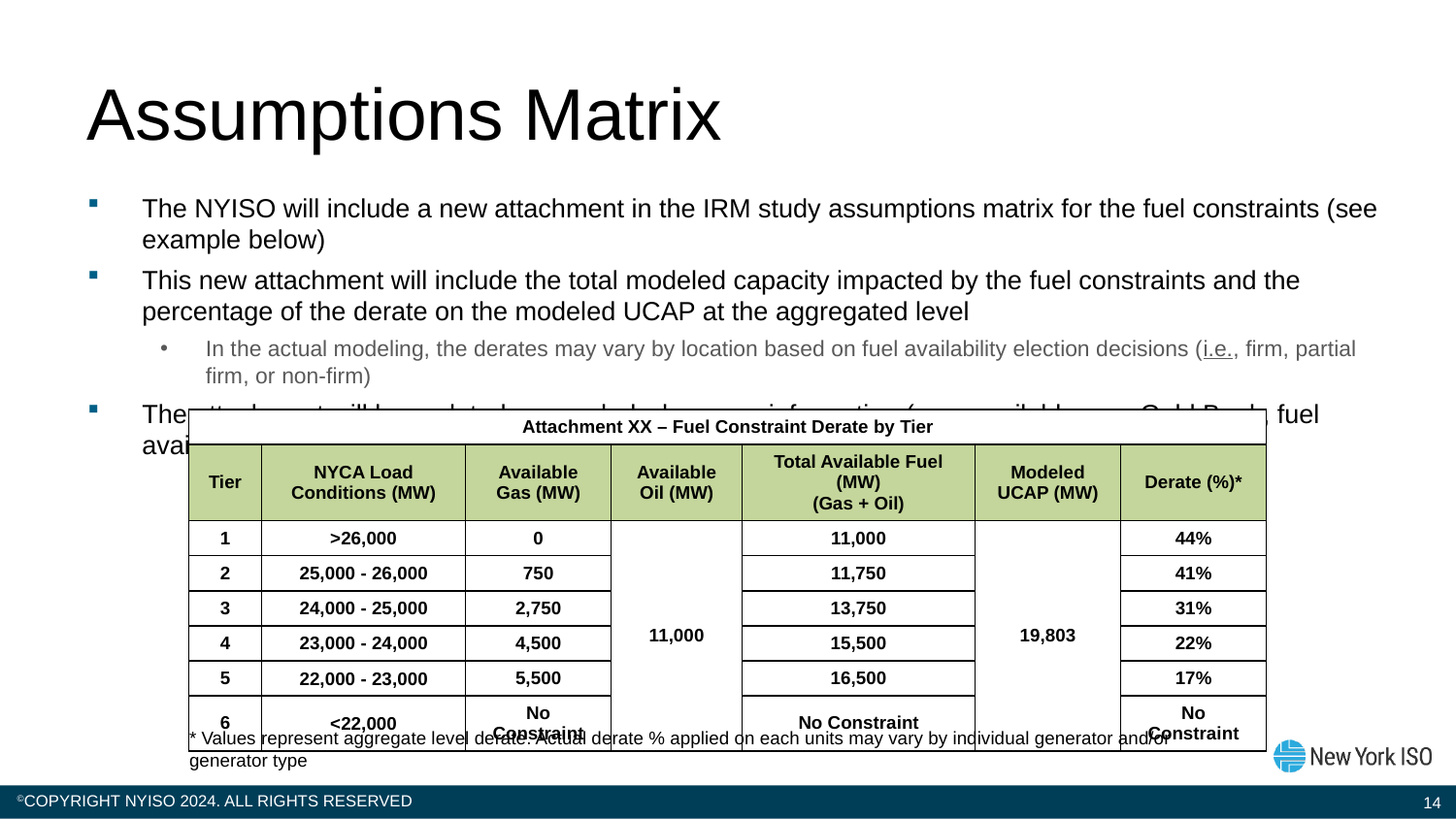

# Assumptions Matrix
The NYISO will include a new attachment in the IRM study assumptions matrix for the fuel constraints (see example below)
This new attachment will include the total modeled capacity impacted by the fuel constraints and the percentage of the derate on the modeled UCAP at the aggregated level
In the actual modeling, the derates may vary by location based on fuel availability election decisions (i.e., firm, partial firm, or non-firm)
The attachment will be updated as needed when new information (e.g., available gas, Gold Book, fuel availability elections) becomes available
| Attachment XX – Fuel Constraint Derate by Tier |  |  |  |  |  |  |
| --- | --- | --- | --- | --- | --- | --- |
| Tier | NYCA Load Conditions (MW) | Available Gas (MW) | Available Oil (MW) | Total Available Fuel (MW) (Gas + Oil) | Modeled UCAP (MW) | Derate (%)\* |
| 1 | >26,000 | 0 | 11,000 | 11,000 | 19,803 | 44% |
| 2 | 25,000 - 26,000 | 750 |  | 11,750 |  | 41% |
| 3 | 24,000 - 25,000 | 2,750 |  | 13,750 |  | 31% |
| 4 | 23,000 - 24,000 | 4,500 |  | 15,500 |  | 22% |
| 5 | 22,000 - 23,000 | 5,500 |  | 16,500 |  | 17% |
| 6 | <22,000 | No Constraint |  | No Constraint |  | No Constraint |
* Values represent aggregate level derate. Actual derate % applied on each units may vary by individual generator and/or generator type